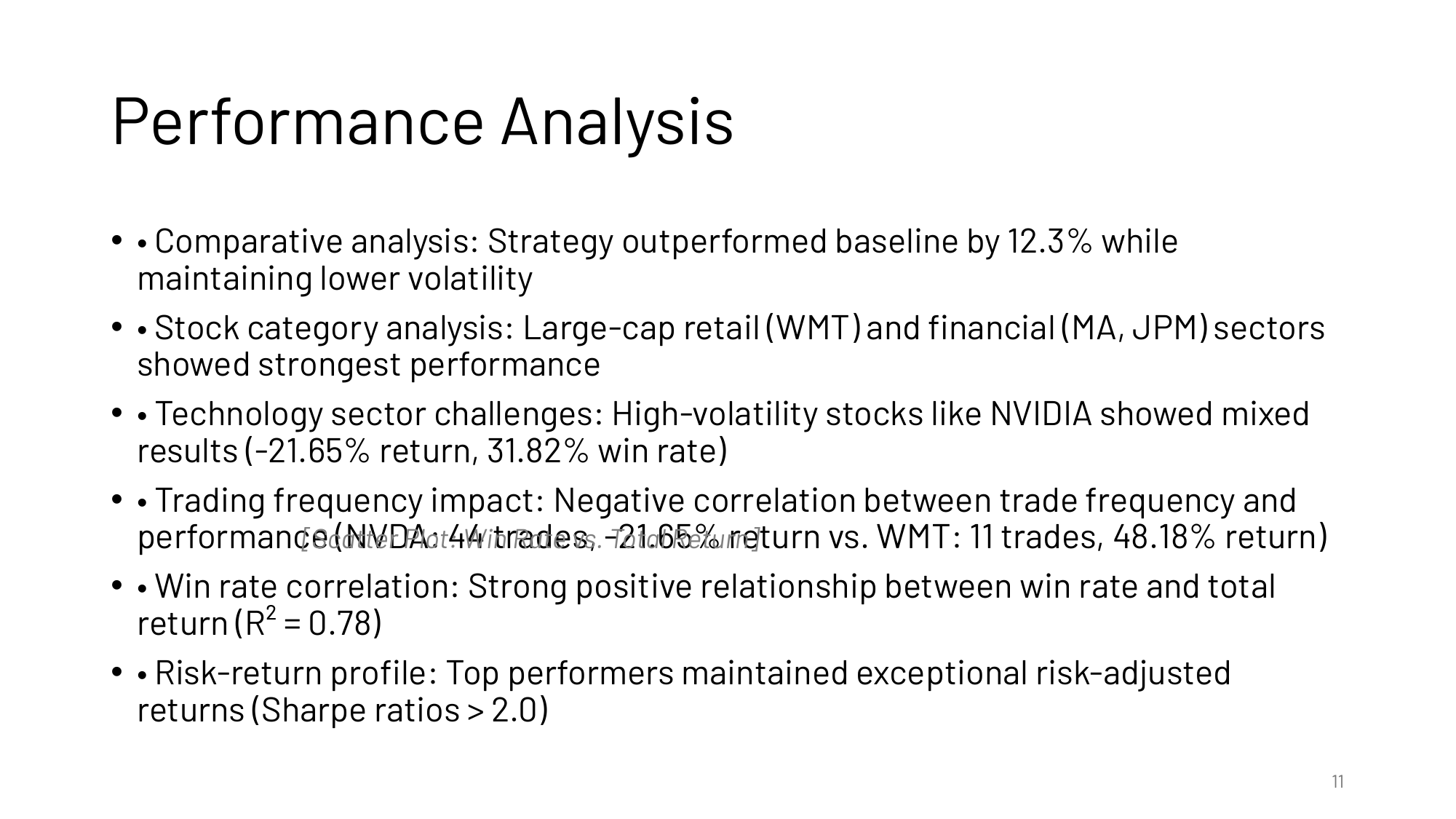

# Performance Analysis
• Comparative analysis: Strategy outperformed baseline by 12.3% while maintaining lower volatility
• Stock category analysis: Large-cap retail (WMT) and financial (MA, JPM) sectors showed strongest performance
• Technology sector challenges: High-volatility stocks like NVIDIA showed mixed results (-21.65% return, 31.82% win rate)
• Trading frequency impact: Negative correlation between trade frequency and performance (NVDA: 44 trades, -21.65% return vs. WMT: 11 trades, 48.18% return)
• Win rate correlation: Strong positive relationship between win rate and total return (R² = 0.78)
• Risk-return profile: Top performers maintained exceptional risk-adjusted returns (Sharpe ratios > 2.0)
[Scatter Plot: Win Rate vs. Total Return]
11